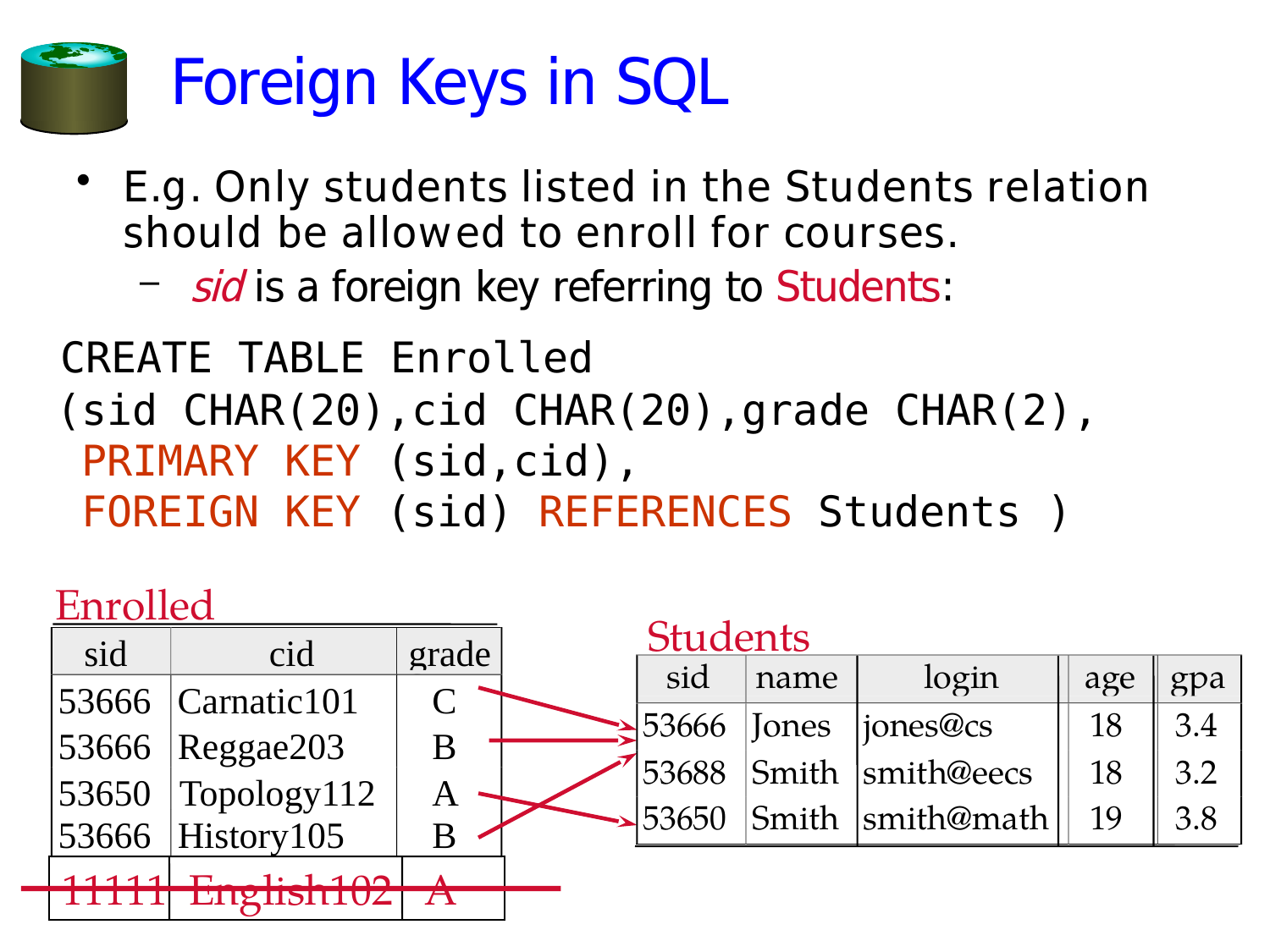

# Foreign Keys in SQL
E.g. Only students listed in the Students relation should be allowed to enroll for courses.
 sid is a foreign key referring to Students:
 CREATE TABLE Enrolled
 (sid CHAR(20),cid CHAR(20),grade CHAR(2),
  PRIMARY KEY (sid,cid),
  FOREIGN KEY (sid) REFERENCES Students )
Enrolled
Students

sid
cid
grade

sid

name

login

age

gpa

53666
Carnatic101
C

53666

Jones

jones@cs

18

3.4

53666
Reggae203
B

53688

Smith

smith@eecs

18

3.2

53650
Topology112
A

53650
Smith
smith@math
19
3.8

53666
History105
B

11111  English102   A